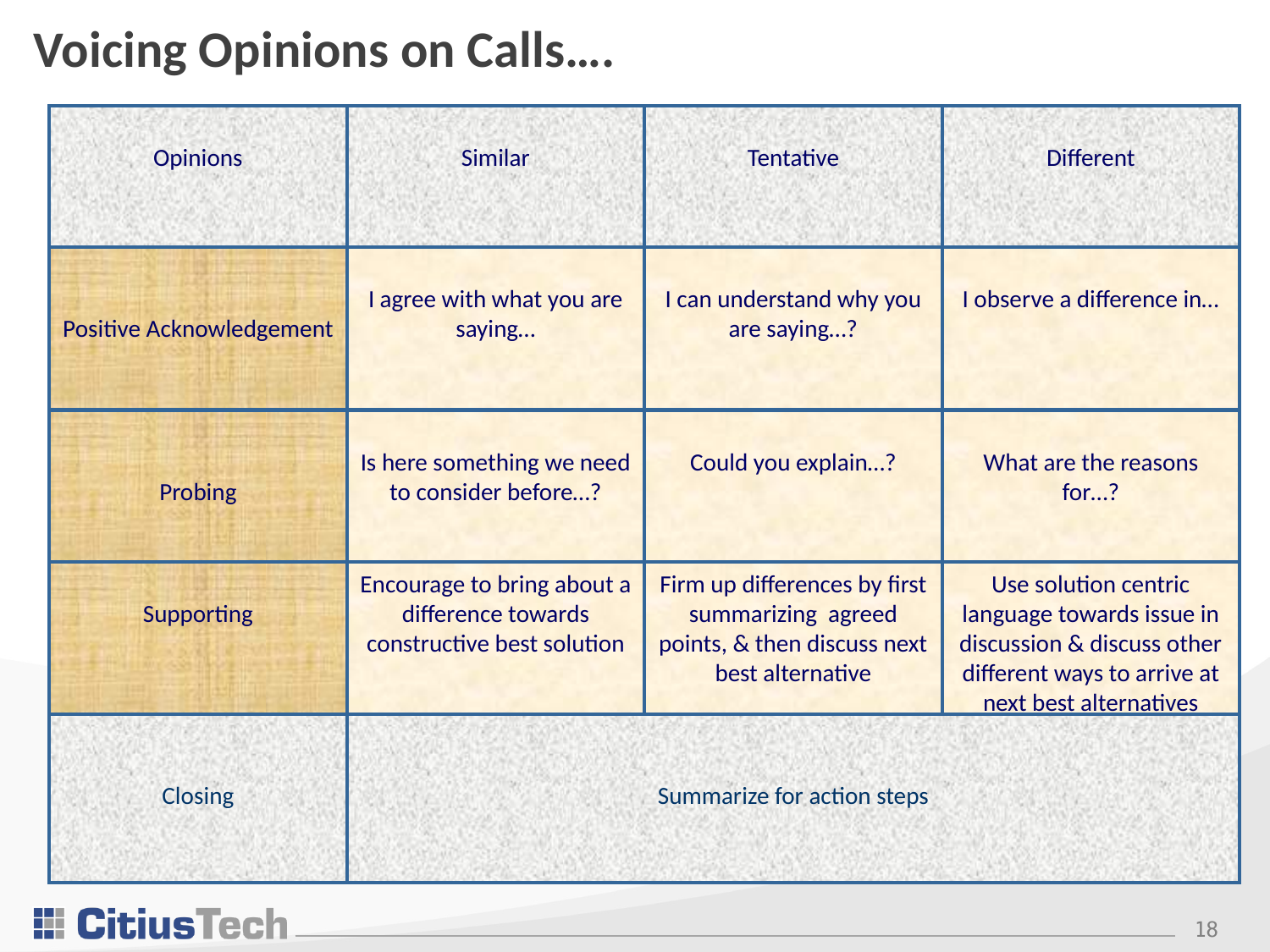

# Voicing Opinions on Calls….

Opinions

Similar

Tentative

Different

Positive Acknowledgement

I agree with what you are saying…

I can understand why you are saying…?

I observe a difference in…

Probing

Is here something we need to consider before…?

Could you explain…?

What are the reasons for…?

Supporting
Encourage to bring about a difference towards constructive best solution
Firm up differences by first summarizing  agreed points, & then discuss next best alternative
Use solution centric language towards issue in discussion & discuss other different ways to arrive at next best alternatives

Closing

Summarize for action steps